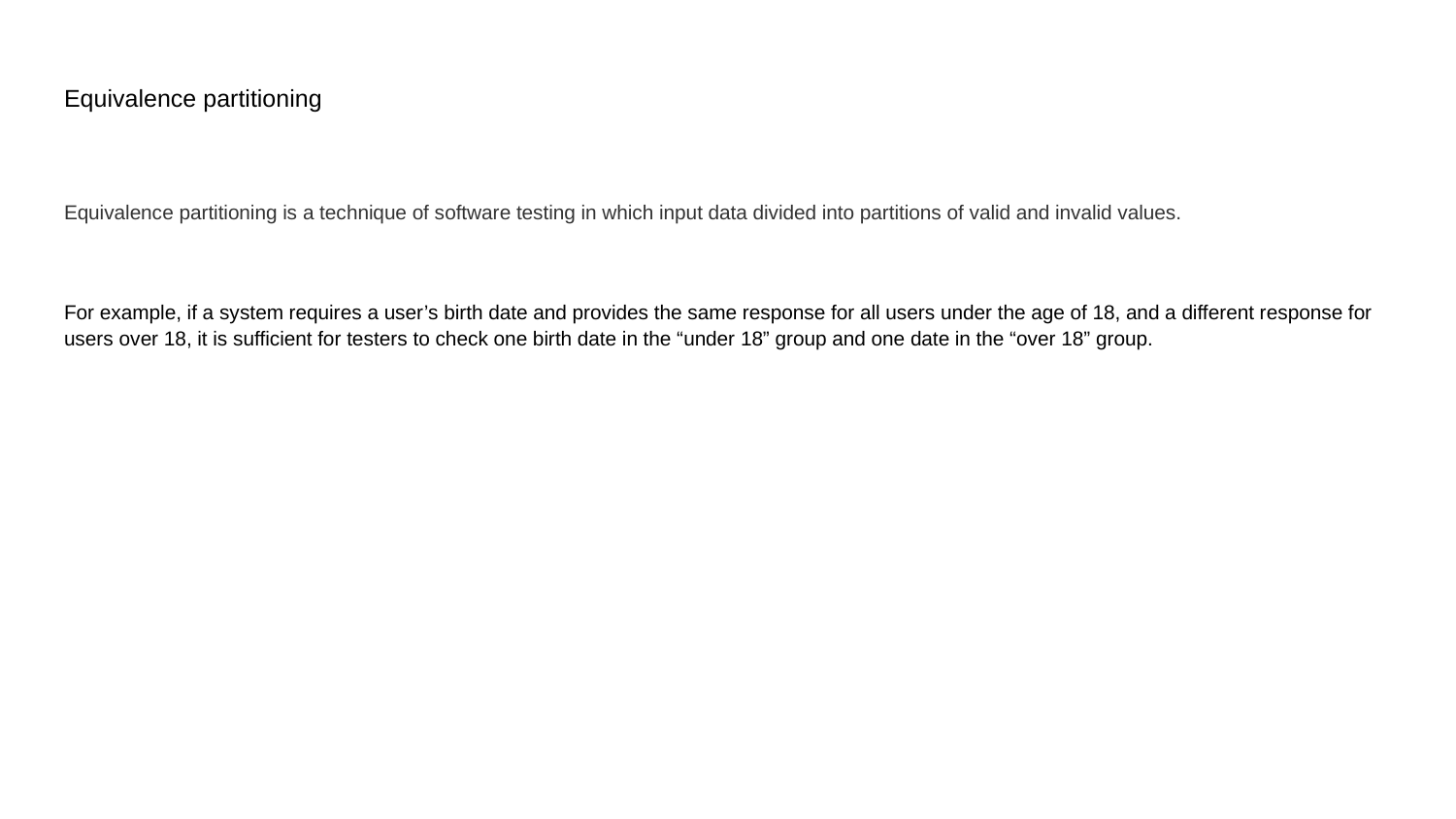

# Equivalence partitioning
Equivalence partitioning is a technique of software testing in which input data divided into partitions of valid and invalid values.

For example, if a system requires a user’s birth date and provides the same response for all users under the age of 18, and a different response for users over 18, it is sufficient for testers to check one birth date in the “under 18” group and one date in the “over 18” group.